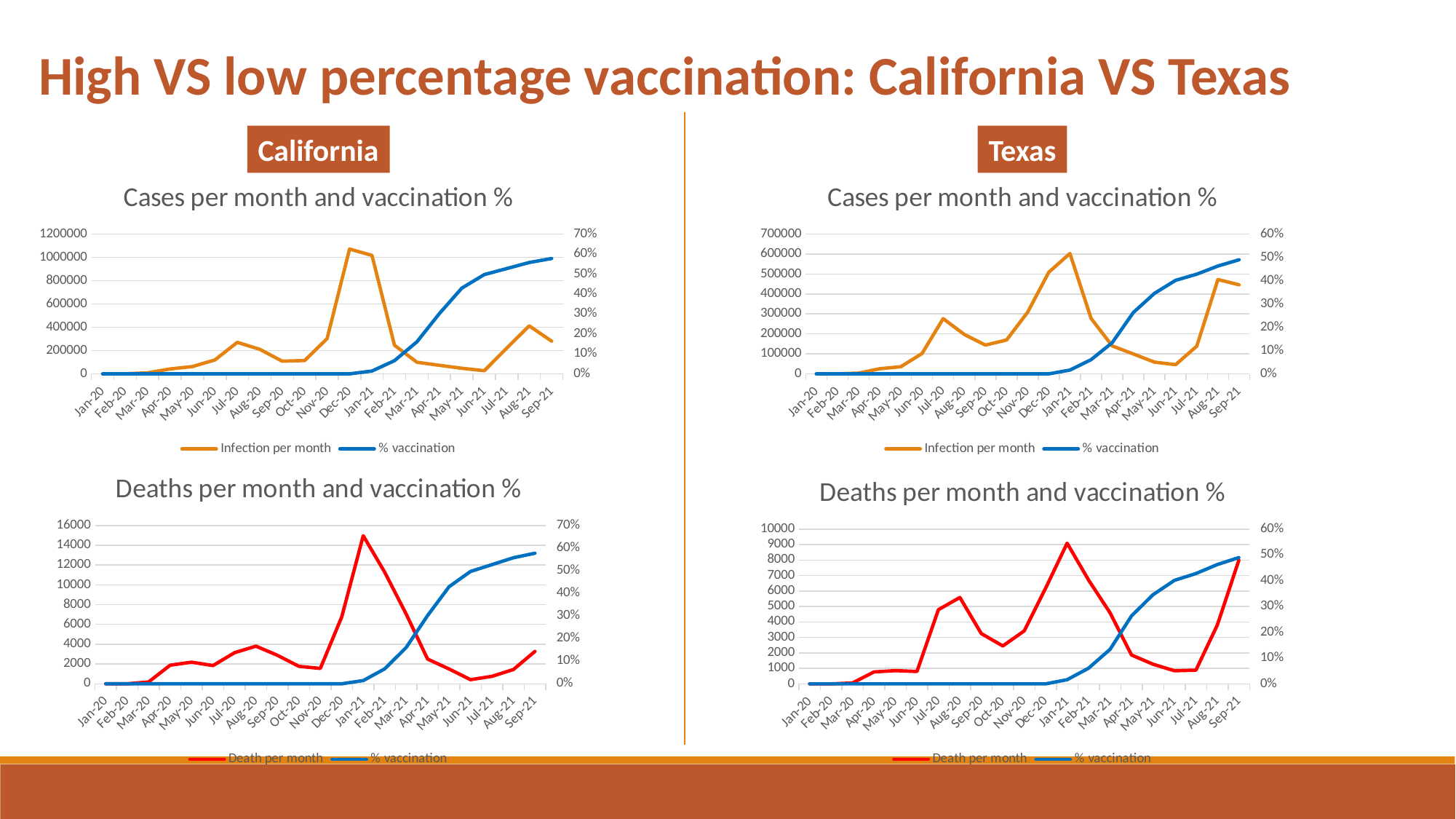

High VS low percentage vaccination: California VS Texas
California
Texas

### Chart: Cases per month and vaccination %

| Category | Infection per month | % vaccination |
|---|---|---|
| 43831 | 3.0 | 0.0 |
| 43862 | 25.0 | 0.0 |
| 43891 | 8555.0 | 0.0 |
| 43922 | 41887.0 | 0.0 |
| 43952 | 62644.0 | 0.0 |
| 43983 | 119039.0 | 0.0 |
| 44013 | 270120.0 | 0.0 |
| 44044 | 210270.0 | 0.0 |
| 44075 | 108583.0 | 0.0 |
| 44105 | 114136.0 | 0.0 |
| 44136 | 301976.0 | 0.0 |
| 44166 | 1070622.0 | 0.0 |
| 44197 | 1016204.0 | 0.014110772811678081 |
| 44228 | 245514.0 | 0.0658700054549595 |
| 44256 | 99470.0 | 0.16025663275894403 |
| 44287 | 73176.0 | 0.3015498027401926 |
| 44317 | 47659.0 | 0.42916366905589465 |
| 44348 | 26821.0 | 0.4967836085547922 |
| 44378 | 220786.0 | 0.5268541453792019 |
| 44409 | 411696.0 | 0.5572714832292118 |
| 44440 | 280619.0 | 0.5773319207170142 |

### Chart: Cases per month and vaccination %

| Category | Infection per month | % vaccination |
|---|---|---|
| 43831 | 0.0 | 0.0 |
| 43862 | 11.0 | 0.0 |
| 43891 | 3577.0 | 0.0 |
| 43922 | 25484.0 | 0.0 |
| 43952 | 35902.0 | 0.0 |
| 43983 | 101729.0 | 0.0 |
| 44013 | 276387.0 | 0.0 |
| 44044 | 197227.0 | 0.0 |
| 44075 | 143710.0 | 0.0 |
| 44105 | 169424.0 | 0.0 |
| 44136 | 308492.0 | 0.0 |
| 44166 | 508584.0 | 0.0 |
| 44197 | 602433.0 | 0.01610517965991005 |
| 44228 | 277323.0 | 0.0606827826321763 |
| 44256 | 139747.0 | 0.1336377880473568 |
| 44287 | 99222.0 | 0.2632333378550934 |
| 44317 | 58681.0 | 0.34551693724293703 |
| 44348 | 46031.0 | 0.40134417026448194 |
| 44378 | 138384.0 | 0.42761083124895666 |
| 44409 | 472090.0 | 0.462620824921744 |
| 44440 | 445684.0 | 0.48953685684619985 |

### Chart: Deaths per month and vaccination %

| Category | Death per month | % vaccination |
|---|---|---|
| 43831 | 0.0 | 0.0 |
| 43862 | 0.0 | 0.0 |
| 43891 | 184.0 | 0.0 |
| 43922 | 1873.0 | 0.0 |
| 43952 | 2185.0 | 0.0 |
| 43983 | 1841.0 | 0.0 |
| 44013 | 3139.0 | 0.0 |
| 44044 | 3798.0 | 0.0 |
| 44075 | 2878.0 | 0.0 |
| 44105 | 1763.0 | 0.0 |
| 44136 | 1548.0 | 0.0 |
| 44166 | 6756.0 | 0.0 |
| 44197 | 14963.0 | 0.014110772811678081 |
| 44228 | 11285.0 | 0.0658700054549595 |
| 44256 | 7047.0 | 0.16025663275894403 |
| 44287 | 2496.0 | 0.3015498027401926 |
| 44317 | 1493.0 | 0.42916366905589465 |
| 44348 | 413.0 | 0.4967836085547922 |
| 44378 | 755.0 | 0.5268541453792019 |
| 44409 | 1446.0 | 0.5572714832292118 |
| 44440 | 3270.0 | 0.5773319207170142 |

### Chart: Deaths per month and vaccination %

| Category | Death per month | % vaccination |
|---|---|---|
| 43831 | 0.0 | 0.0 |
| 43862 | 0.0 | 0.0 |
| 43891 | 57.0 | 0.0 |
| 43922 | 771.0 | 0.0 |
| 43952 | 855.0 | 0.0 |
| 43983 | 799.0 | 0.0 |
| 44013 | 4791.0 | 0.0 |
| 44044 | 5584.0 | 0.0 |
| 44075 | 3245.0 | 0.0 |
| 44105 | 2447.0 | 0.0 |
| 44136 | 3419.0 | 0.0 |
| 44166 | 6187.0 | 0.0 |
| 44197 | 9087.0 | 0.01610517965991005 |
| 44228 | 6707.0 | 0.0606827826321763 |
| 44256 | 4588.0 | 0.1336377880473568 |
| 44287 | 1866.0 | 0.2632333378550934 |
| 44317 | 1270.0 | 0.34551693724293703 |
| 44348 | 845.0 | 0.40134417026448194 |
| 44378 | 884.0 | 0.42761083124895666 |
| 44409 | 3803.0 | 0.462620824921744 |
| 44440 | 7986.0 | 0.48953685684619985 |